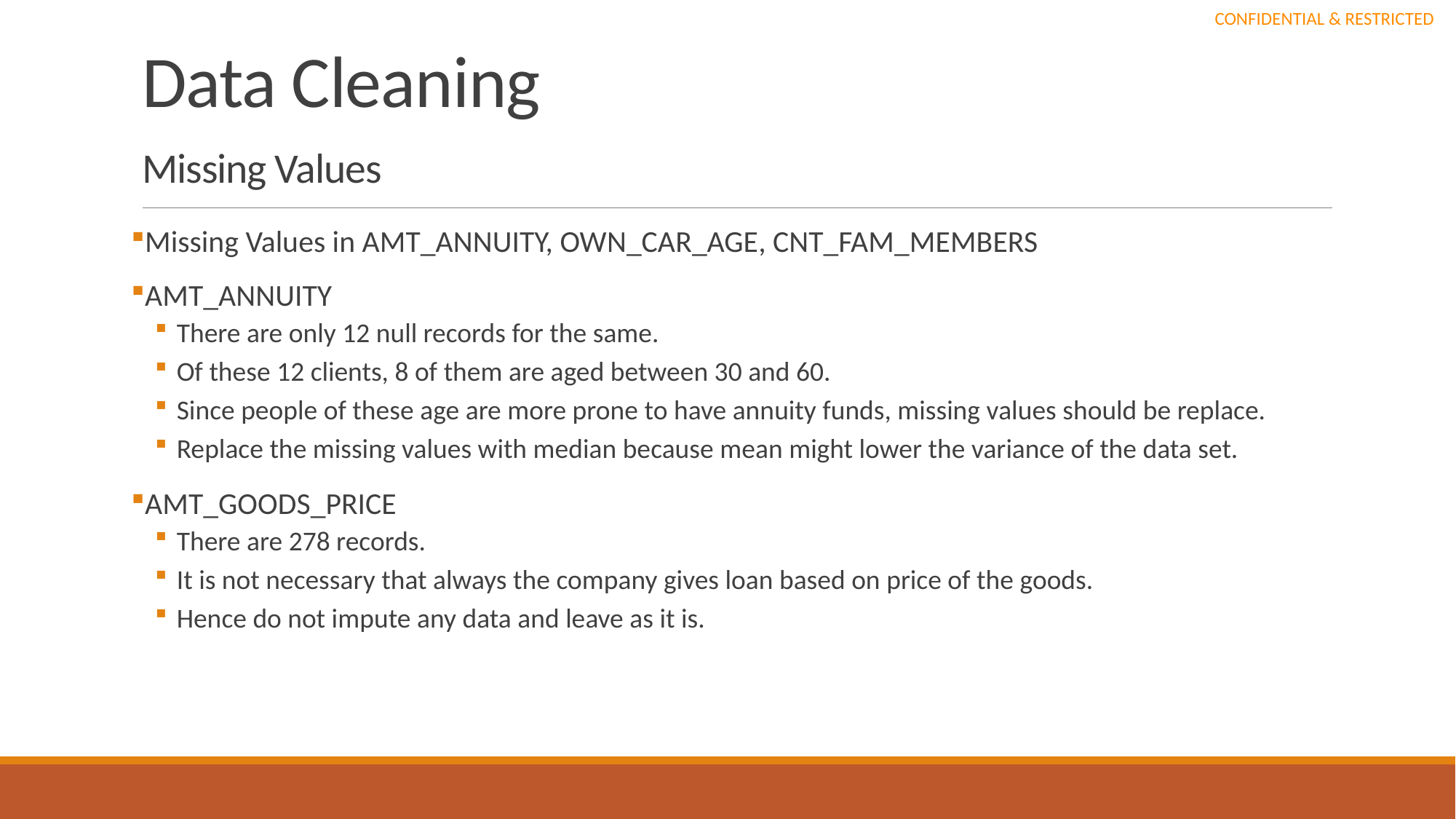

# Data Cleaning
Missing Values
Missing Values in AMT_ANNUITY, OWN_CAR_AGE, CNT_FAM_MEMBERS
AMT_ANNUITY
There are only 12 null records for the same.
Of these 12 clients, 8 of them are aged between 30 and 60.
Since people of these age are more prone to have annuity funds, missing values should be replace.
Replace the missing values with median because mean might lower the variance of the data set.
AMT_GOODS_PRICE
There are 278 records.
It is not necessary that always the company gives loan based on price of the goods.
Hence do not impute any data and leave as it is.